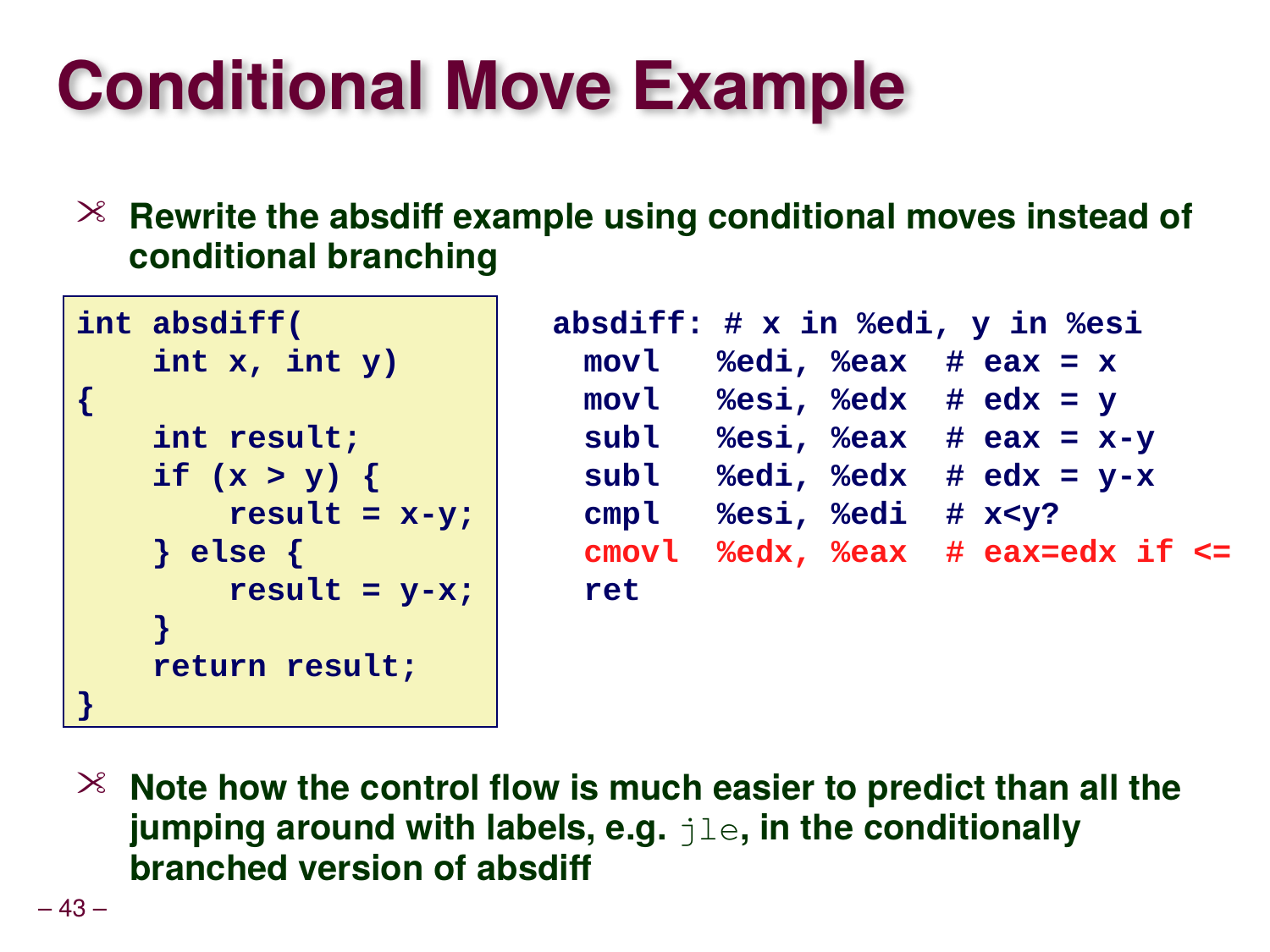

# Conditional Move Example
Rewrite the absdiff example using conditional moves instead of conditional branching
int absdiff(
    int x, int y)
{
    int result;
    if (x > y) {
        result = x-y;
    } else {
        result = y-x;
    }
    return result;
}
absdiff: # x in %edi, y in %esi
	movl   %edi, %eax  # eax = x
	movl   %esi, %edx  # edx = y
	subl   %esi, %eax  # eax = x-y
	subl   %edi, %edx  # edx = y-x
	cmpl   %esi, %edi  # x<y?
	cmovl  %edx, %eax  # eax=edx if <=
	ret
Note how the control flow is much easier to predict than all the jumping around with labels, e.g. jle, in the conditionally branched version of absdiff